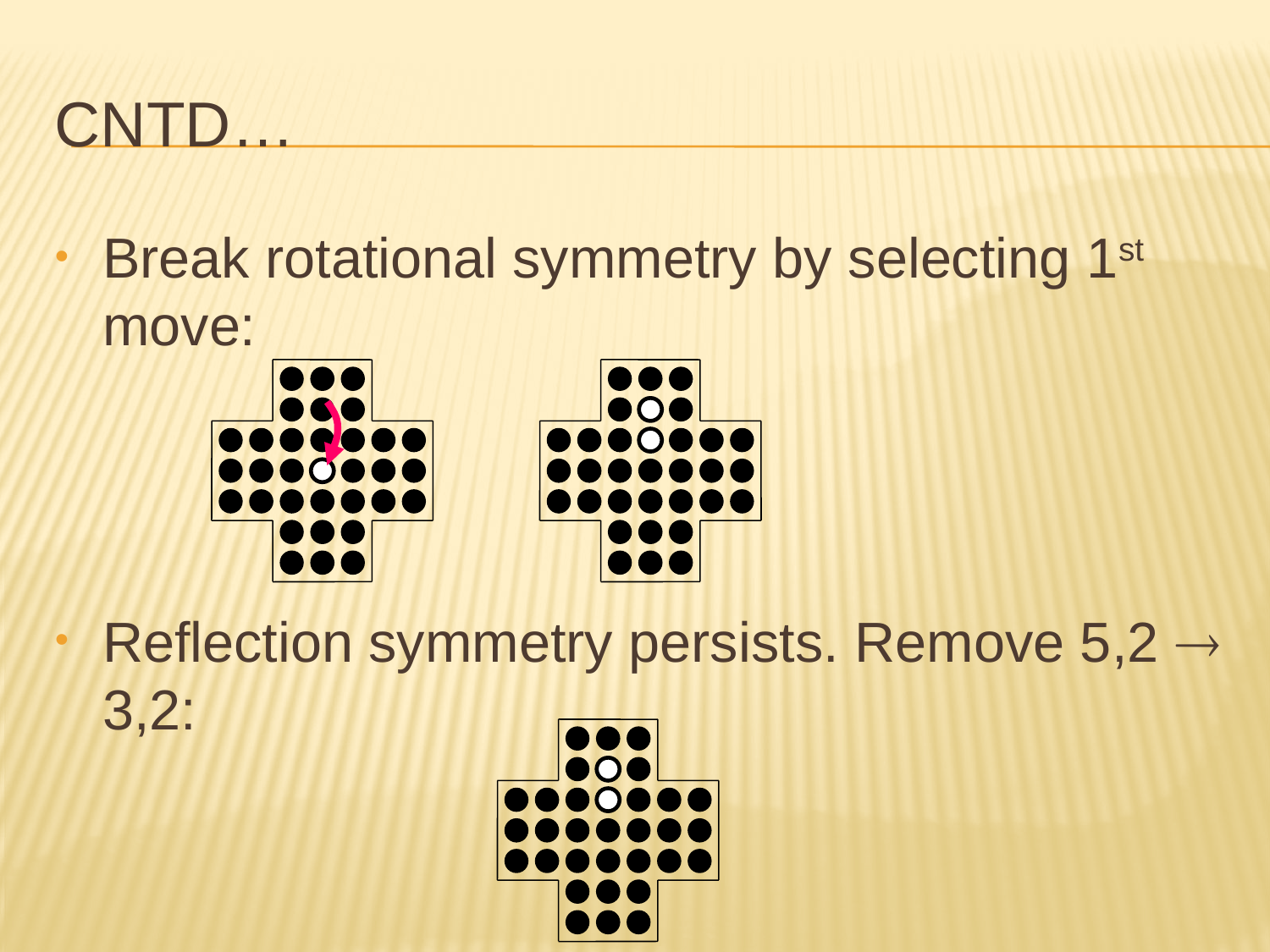

# Cntd…
Break rotational symmetry by selecting 1st move:

Reflection symmetry persists. Remove 5,2 → 3,2: